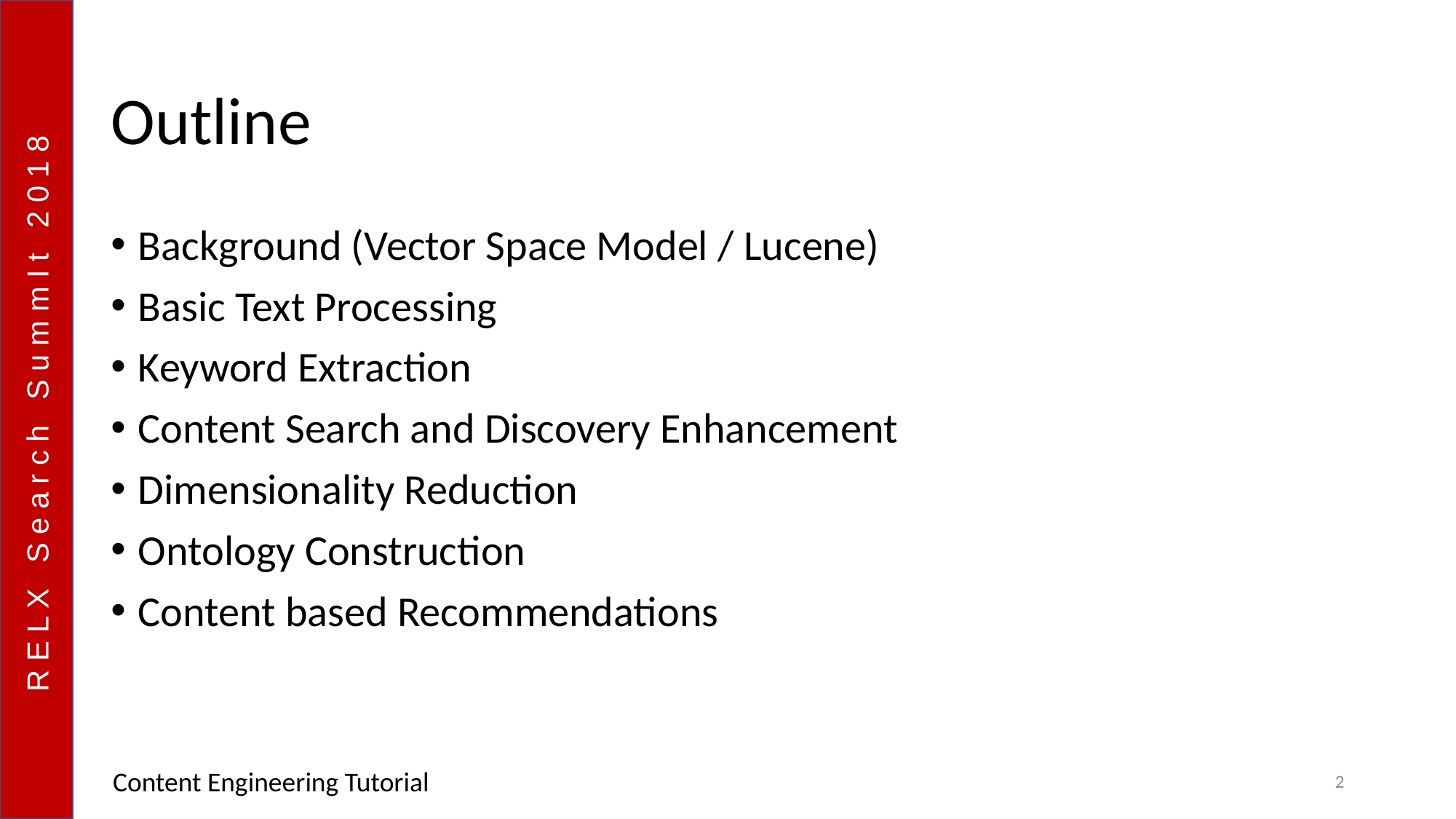

# Outline
Background (Vector Space Model / Lucene)
Basic Text Processing
Keyword Extraction
Content Search and Discovery Enhancement
Dimensionality Reduction
Ontology Construction
Content based Recommendations

Content Engineering Tutorial
2